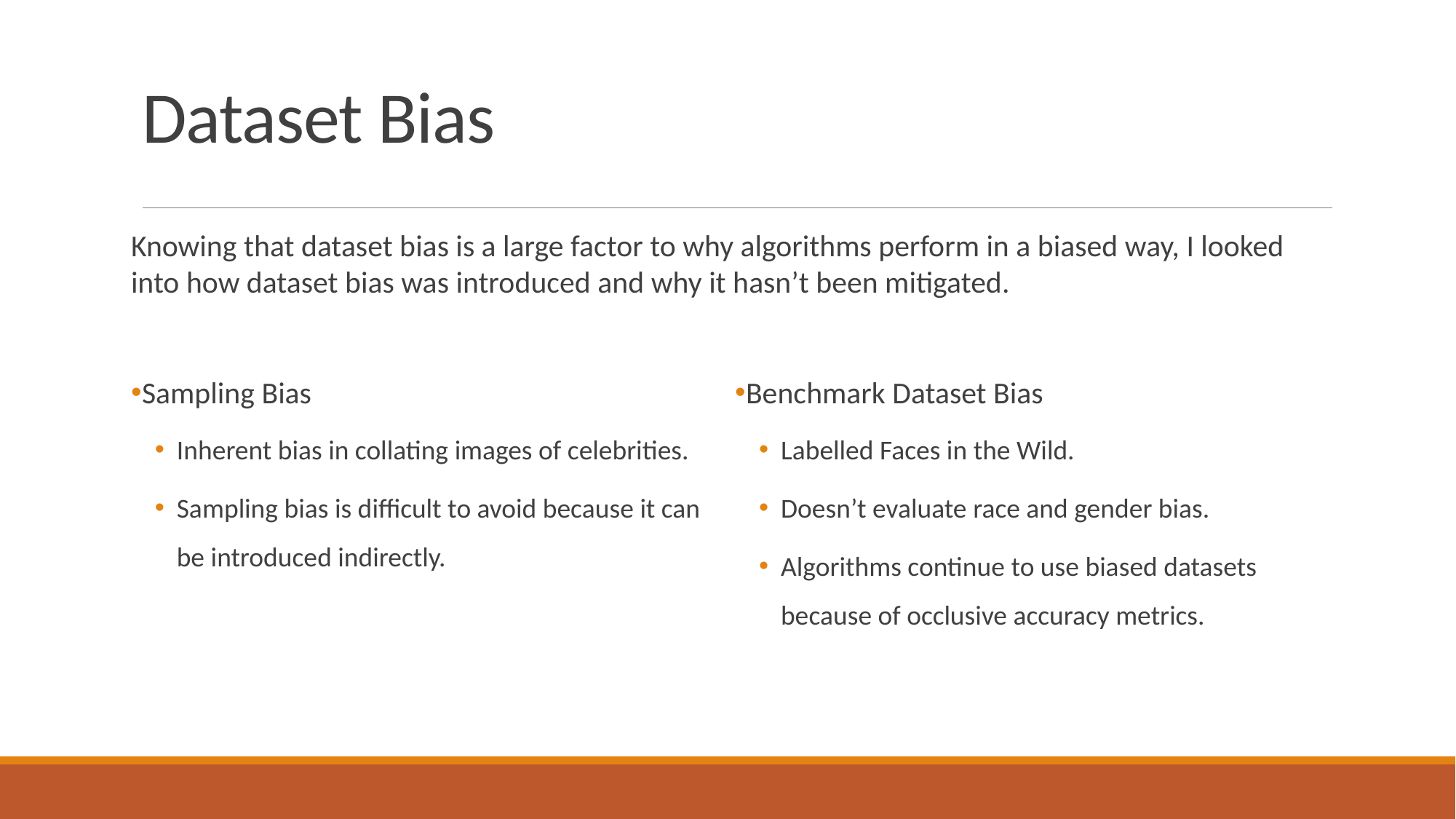

# Dataset Bias
Knowing that dataset bias is a large factor to why algorithms perform in a biased way, I looked into how dataset bias was introduced and why it hasn’t been mitigated.

Sampling Bias
Inherent bias in collating images of celebrities.
Sampling bias is difficult to avoid because it can be introduced indirectly.

Benchmark Dataset Bias
Labelled Faces in the Wild.
Doesn’t evaluate race and gender bias.
Algorithms continue to use biased datasets because of occlusive accuracy metrics.